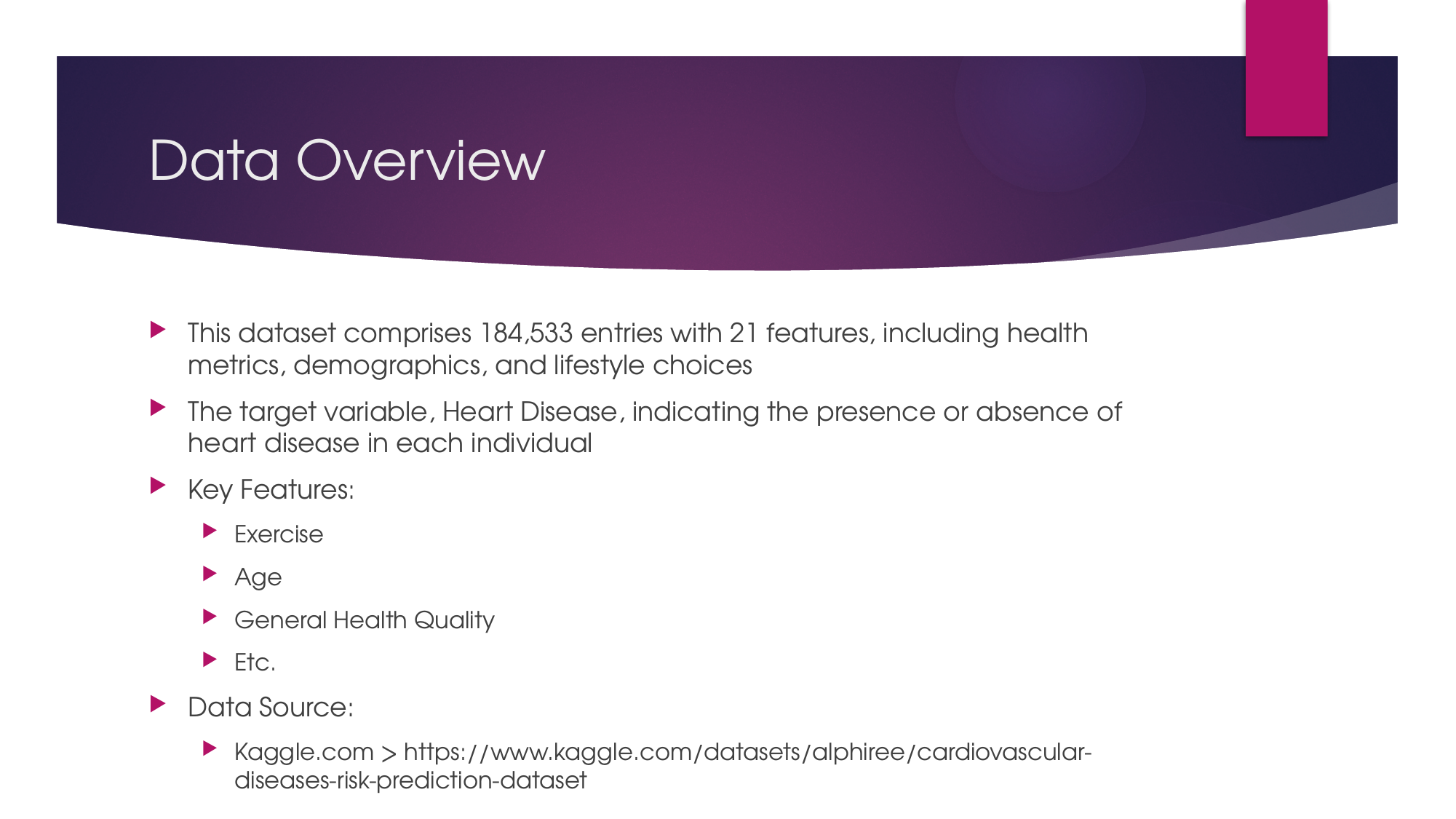

# Data Overview
This dataset comprises 184,533 entries with 21 features, including health metrics, demographics, and lifestyle choices
The target variable, Heart Disease, indicating the presence or absence of heart disease in each individual
Key Features:
Exercise
Age
General Health Quality
Etc.
Data Source:
Kaggle.com > https://www.kaggle.com/datasets/alphiree/cardiovascular-diseases-risk-prediction-dataset